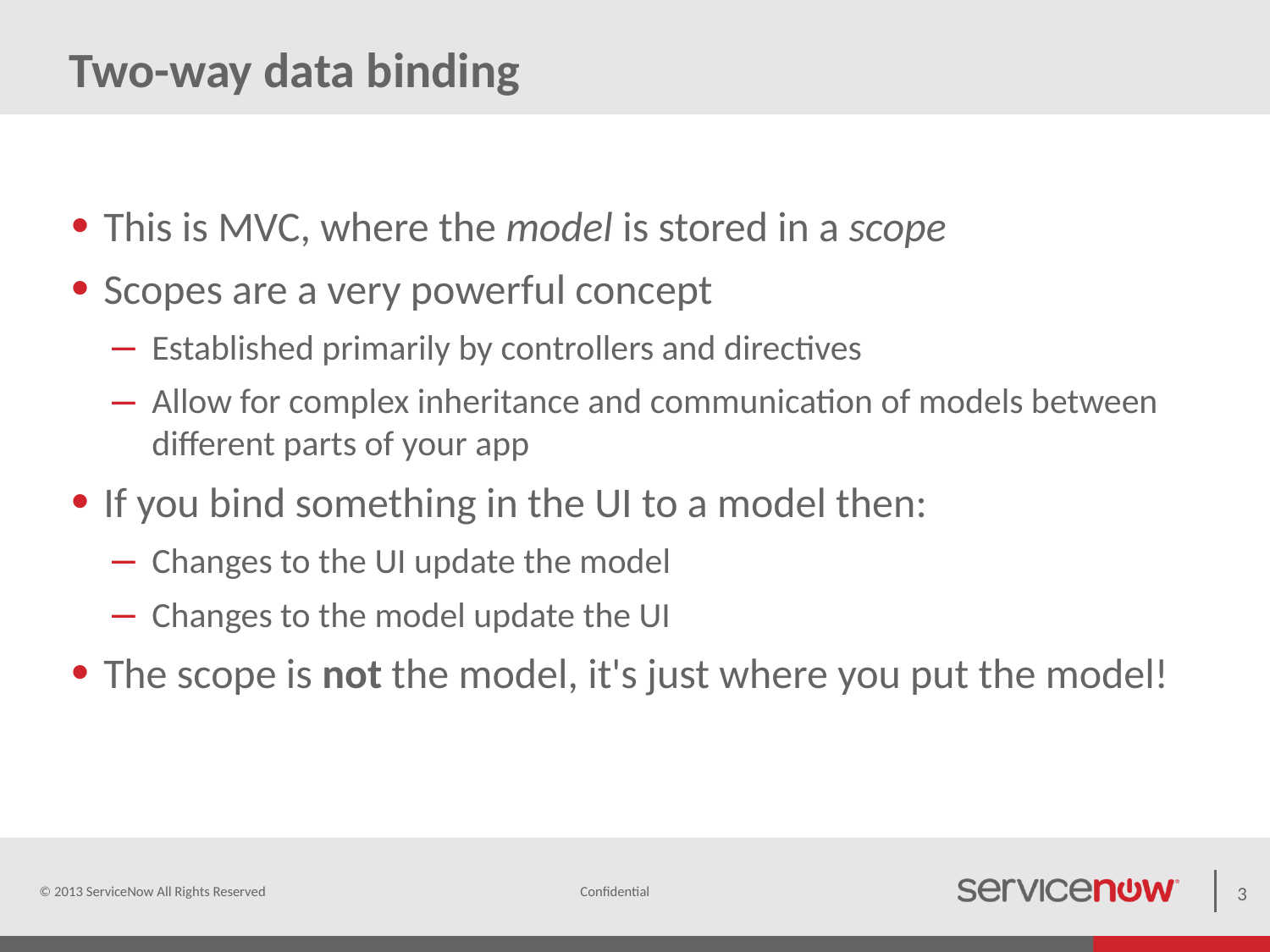

# Two-way data binding

This is MVC, where the model is stored in a scope
Scopes are a very powerful concept
Established primarily by controllers and directives
Allow for complex inheritance and communication of models between different parts of your app
If you bind something in the UI to a model then:
Changes to the UI update the model
Changes to the model update the UI
The scope is not the model, it's just where you put the model!
© 2013 ServiceNow All Rights Reserved
3